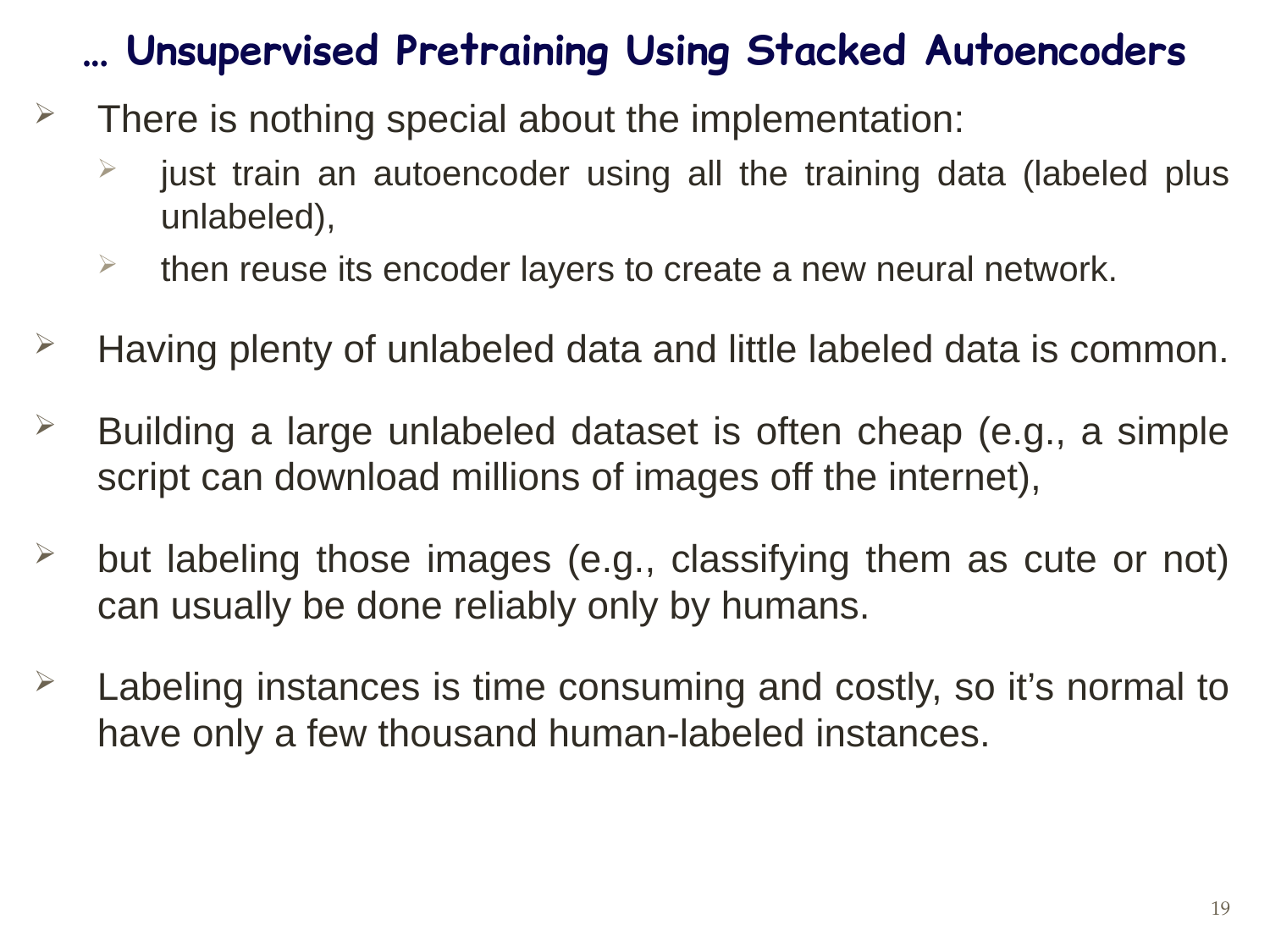

# … Unsupervised Pretraining Using Stacked Autoencoders
There is nothing special about the implementation:
just train an autoencoder using all the training data (labeled plus unlabeled),
then reuse its encoder layers to create a new neural network.
Having plenty of unlabeled data and little labeled data is common.
Building a large unlabeled dataset is often cheap (e.g., a simple script can download millions of images off the internet),
but labeling those images (e.g., classifying them as cute or not) can usually be done reliably only by humans.
Labeling instances is time consuming and costly, so it’s normal to have only a few thousand human-labeled instances.
19